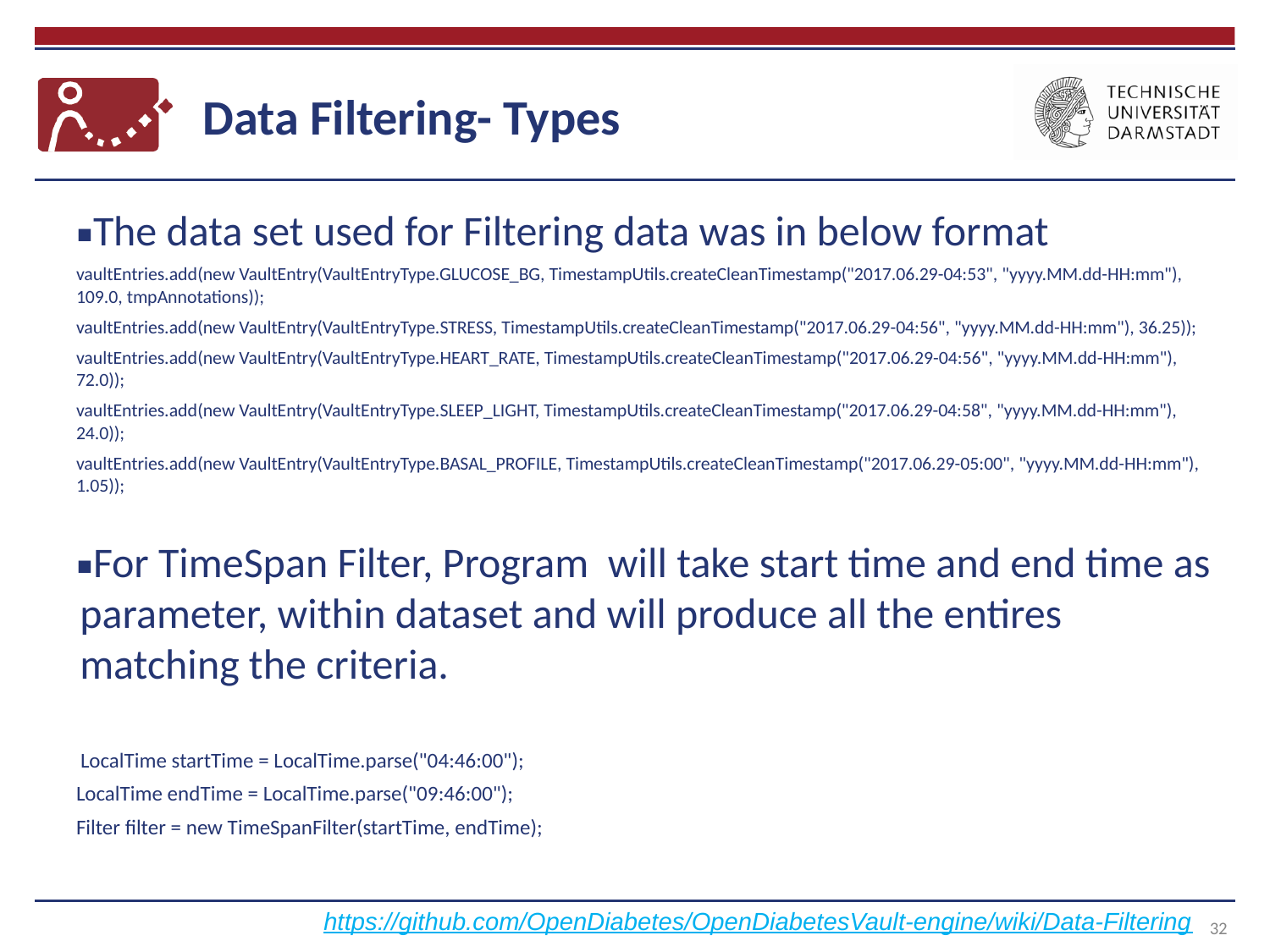

# Data Filtering- Types
The data set used for Filtering data was in below format
vaultEntries.add(new VaultEntry(VaultEntryType.GLUCOSE_BG, TimestampUtils.createCleanTimestamp("2017.06.29-04:53", "yyyy.MM.dd-HH:mm"), 109.0, tmpAnnotations));
vaultEntries.add(new VaultEntry(VaultEntryType.STRESS, TimestampUtils.createCleanTimestamp("2017.06.29-04:56", "yyyy.MM.dd-HH:mm"), 36.25));
vaultEntries.add(new VaultEntry(VaultEntryType.HEART_RATE, TimestampUtils.createCleanTimestamp("2017.06.29-04:56", "yyyy.MM.dd-HH:mm"), 72.0));
vaultEntries.add(new VaultEntry(VaultEntryType.SLEEP_LIGHT, TimestampUtils.createCleanTimestamp("2017.06.29-04:58", "yyyy.MM.dd-HH:mm"), 24.0));
vaultEntries.add(new VaultEntry(VaultEntryType.BASAL_PROFILE, TimestampUtils.createCleanTimestamp("2017.06.29-05:00", "yyyy.MM.dd-HH:mm"), 1.05));

For TimeSpan Filter, Program  will take start time and end time as parameter, within dataset and will produce all the entires matching the criteria.
 LocalTime startTime = LocalTime.parse("04:46:00");
LocalTime endTime = LocalTime.parse("09:46:00");
Filter filter = new TimeSpanFilter(startTime, endTime);
https://github.com/OpenDiabetes/OpenDiabetesVault-engine/wiki/Data-Filtering
32